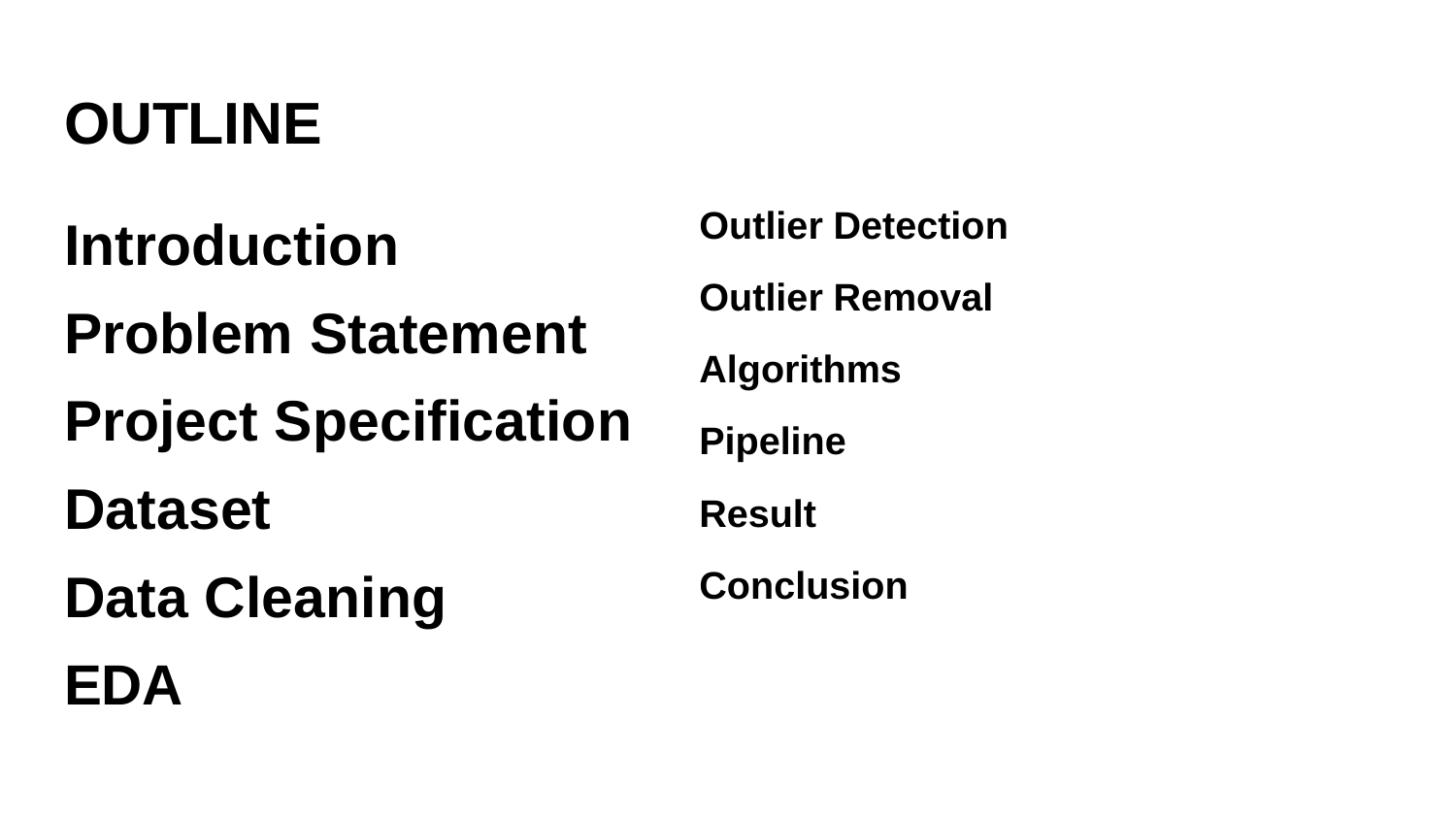

# OUTLINE
Outlier Detection
Outlier Removal
Algorithms
Pipeline
Result
Conclusion

Introduction
Problem Statement
Project Specification
Dataset
Data Cleaning
EDA